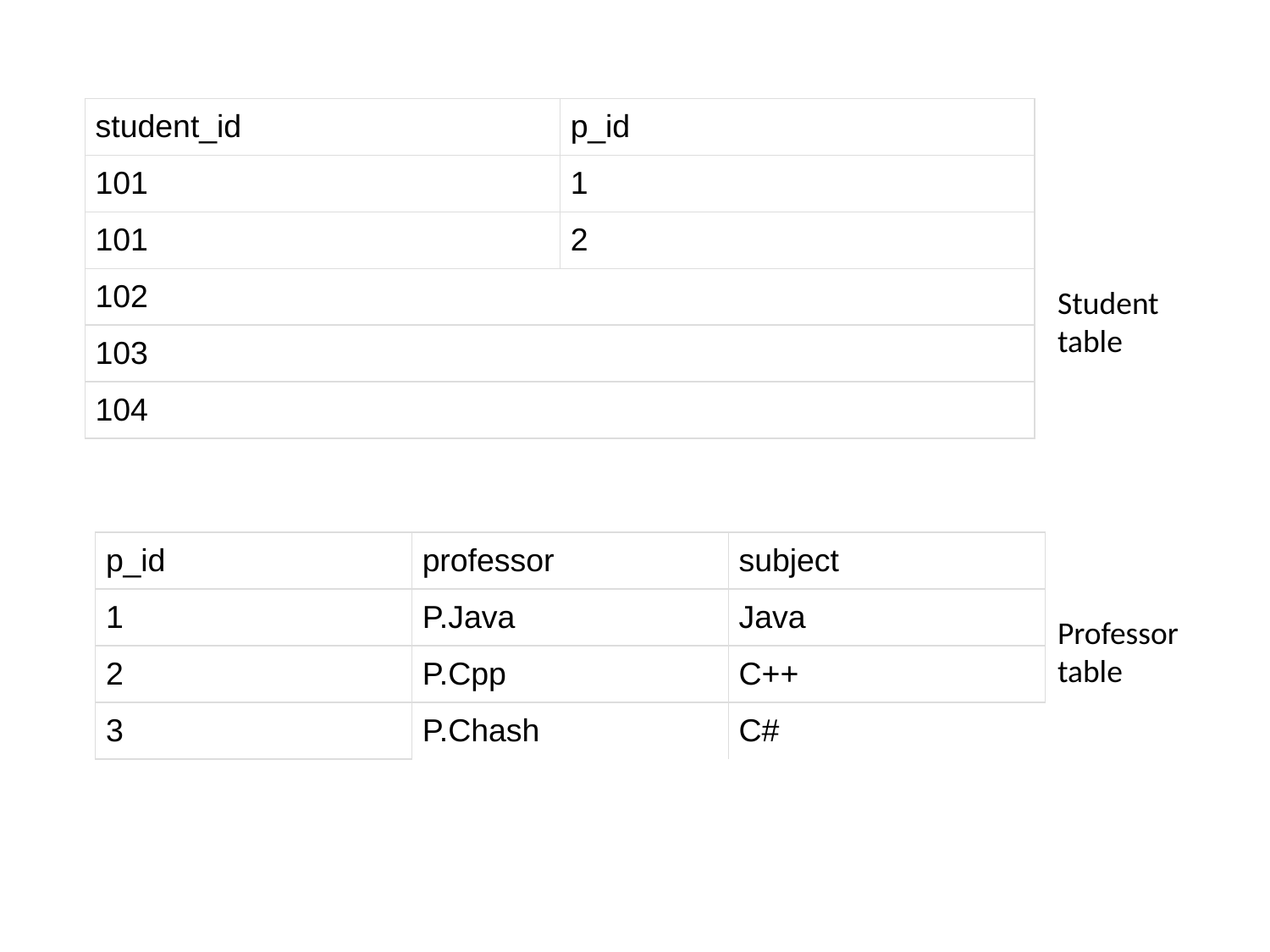

#
| student\_id | p\_id |
| --- | --- |
| 101 | 1 |
| 101 | 2 |
| 102 |  |
| 103 |  |
| 104 |  |
Student table
| p\_id | professor | subject |
| --- | --- | --- |
| 1 | P.Java | Java |
| 2 | P.Cpp | C++ |
| 3 | P.Chash | C# |
Professor table